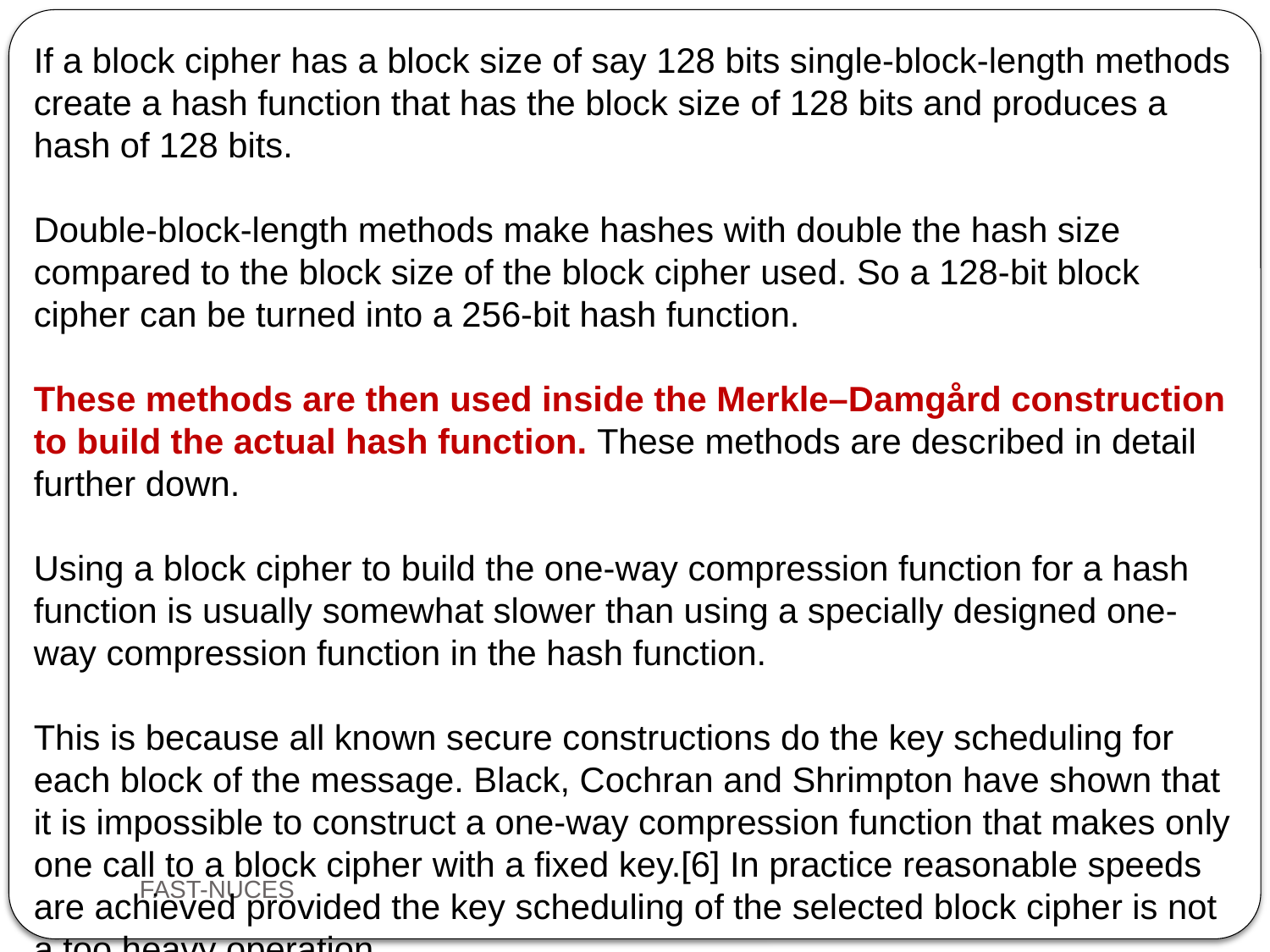

If a block cipher has a block size of say 128 bits single-block-length methods create a hash function that has the block size of 128 bits and produces a hash of 128 bits.

Double-block-length methods make hashes with double the hash size compared to the block size of the block cipher used. So a 128-bit block cipher can be turned into a 256-bit hash function.

These methods are then used inside the Merkle–Damgård construction to build the actual hash function. These methods are described in detail further down.

Using a block cipher to build the one-way compression function for a hash function is usually somewhat slower than using a specially designed one-way compression function in the hash function.

This is because all known secure constructions do the key scheduling for each block of the message. Black, Cochran and Shrimpton have shown that it is impossible to construct a one-way compression function that makes only one call to a block cipher with a fixed key.[6] In practice reasonable speeds are achieved provided the key scheduling of the selected block cipher is not a too heavy operation.
FAST-NUCES